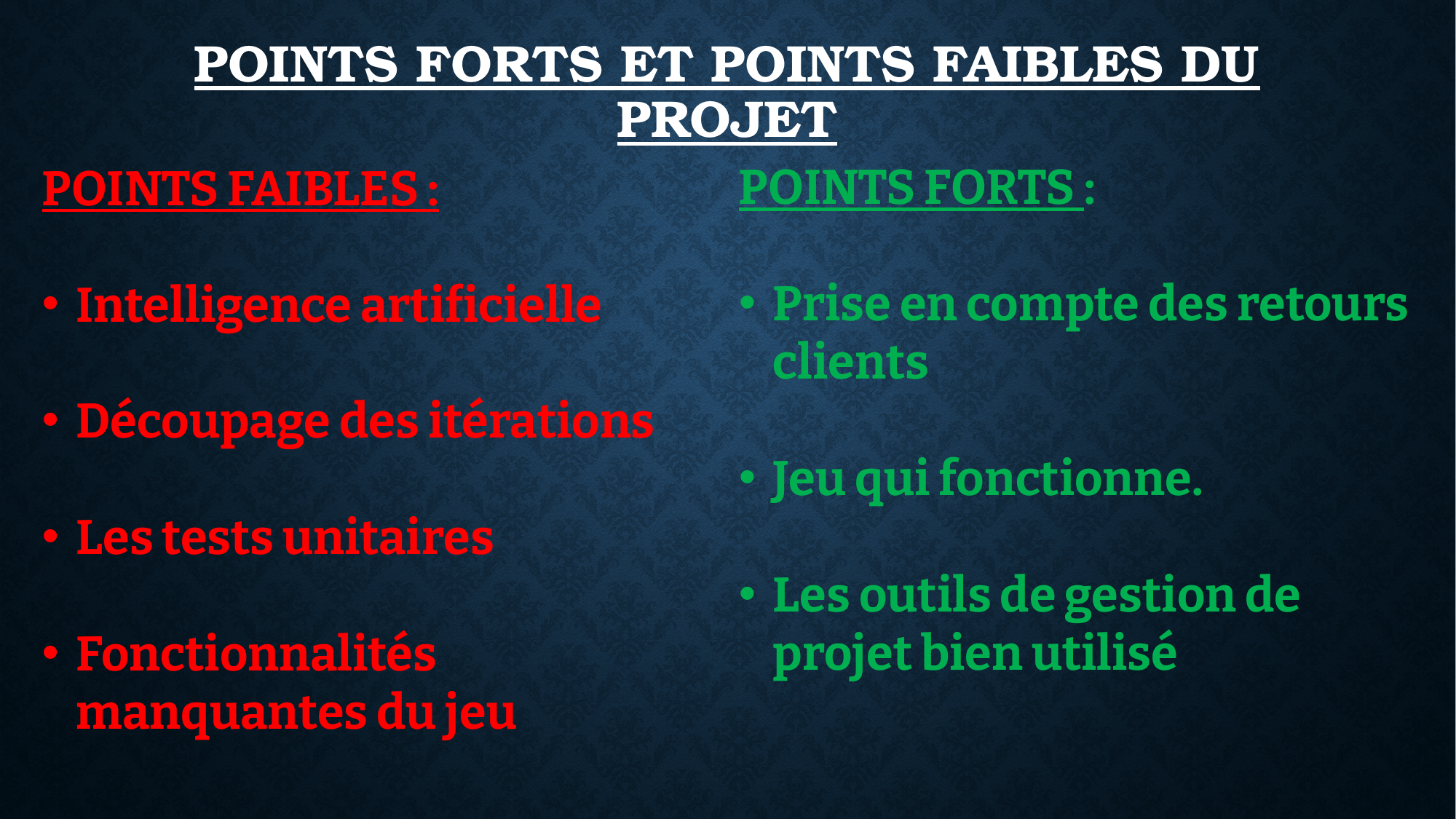

# Points forts ET POINTS FAIBLES DU PROJET
POINTS FORTS :

Prise en compte des retours clients

Jeu qui fonctionne.

Les outils de gestion de projet bien utilisé

POINTS FAIBLES :

Intelligence artificielle

Découpage des itérations

Les tests unitaires

Fonctionnalités manquantes du jeu